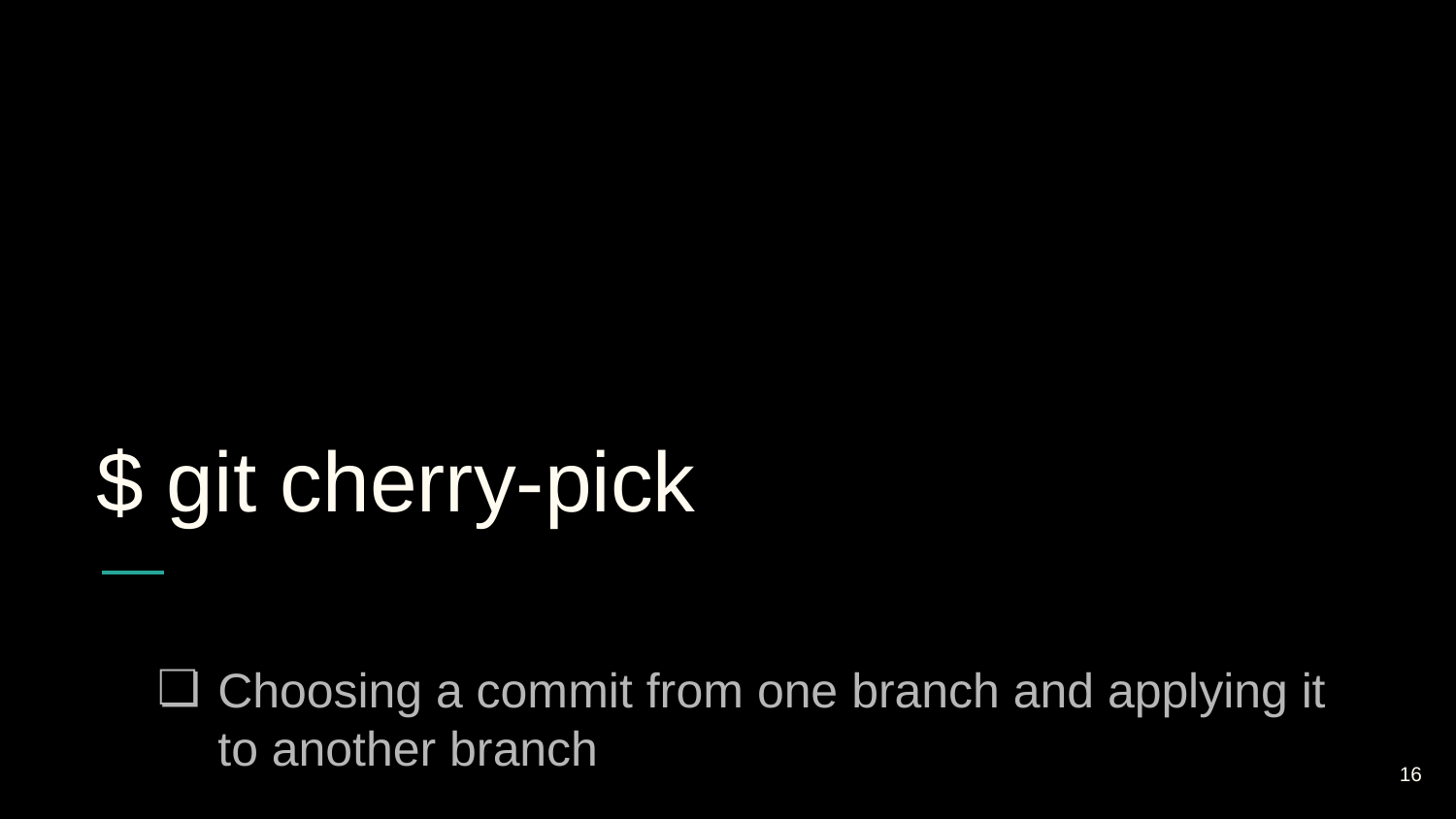

# $ git cherry-pick
Choosing a commit from one branch and applying it to another branch
16